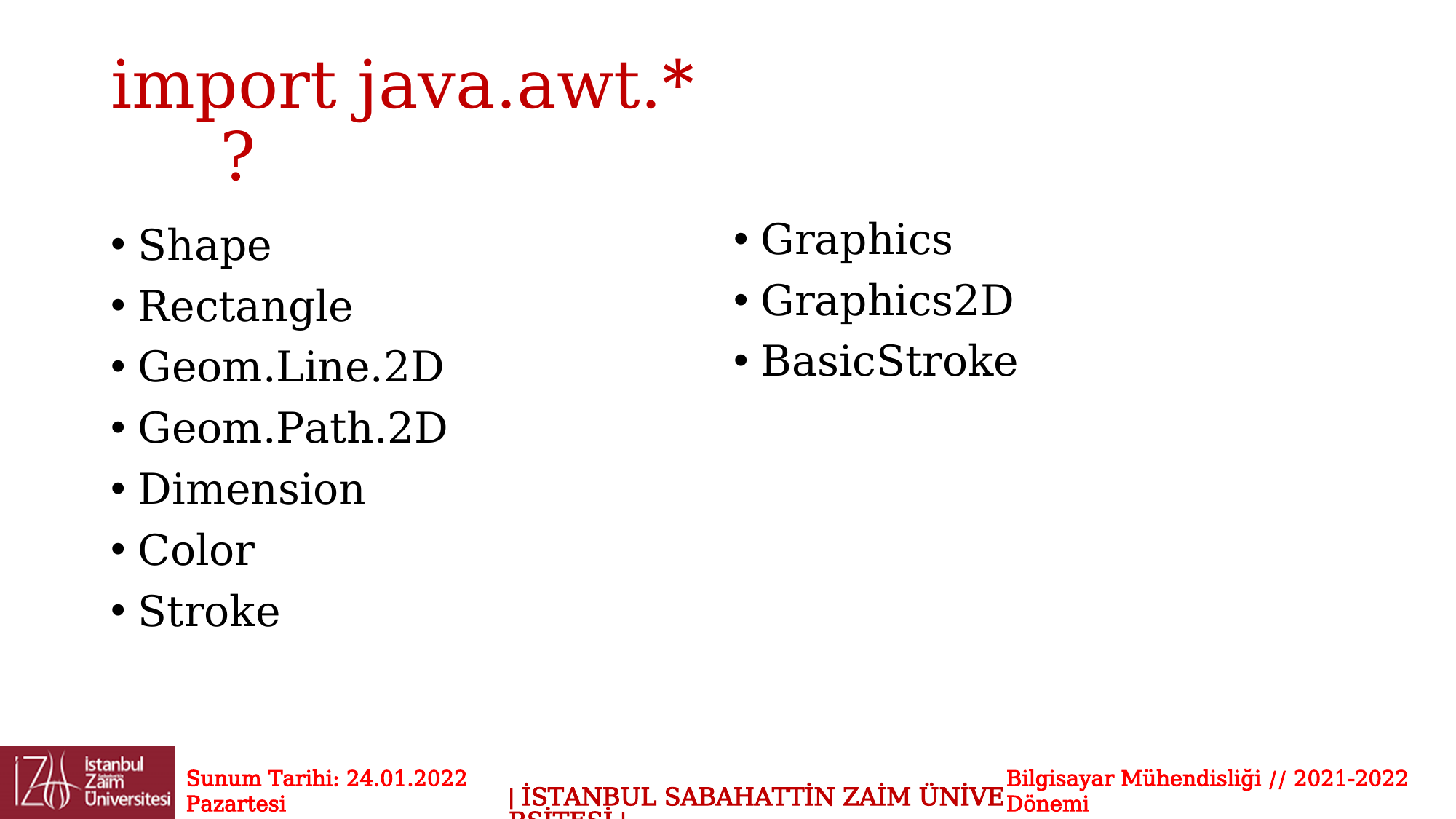

# import java.awt.*							?
Graphics
Graphics2D
BasicStroke
Shape
Rectangle
Geom.Line.2D
Geom.Path.2D
Dimension
Color
Stroke
Sunum Tarihi: 24.01.2022 Pazartesi
Bilgisayar Mühendisliği // 2021-2022 Dönemi
| İSTANBUL SABAHATTİN ZAİM ÜNİVERSİTESİ |